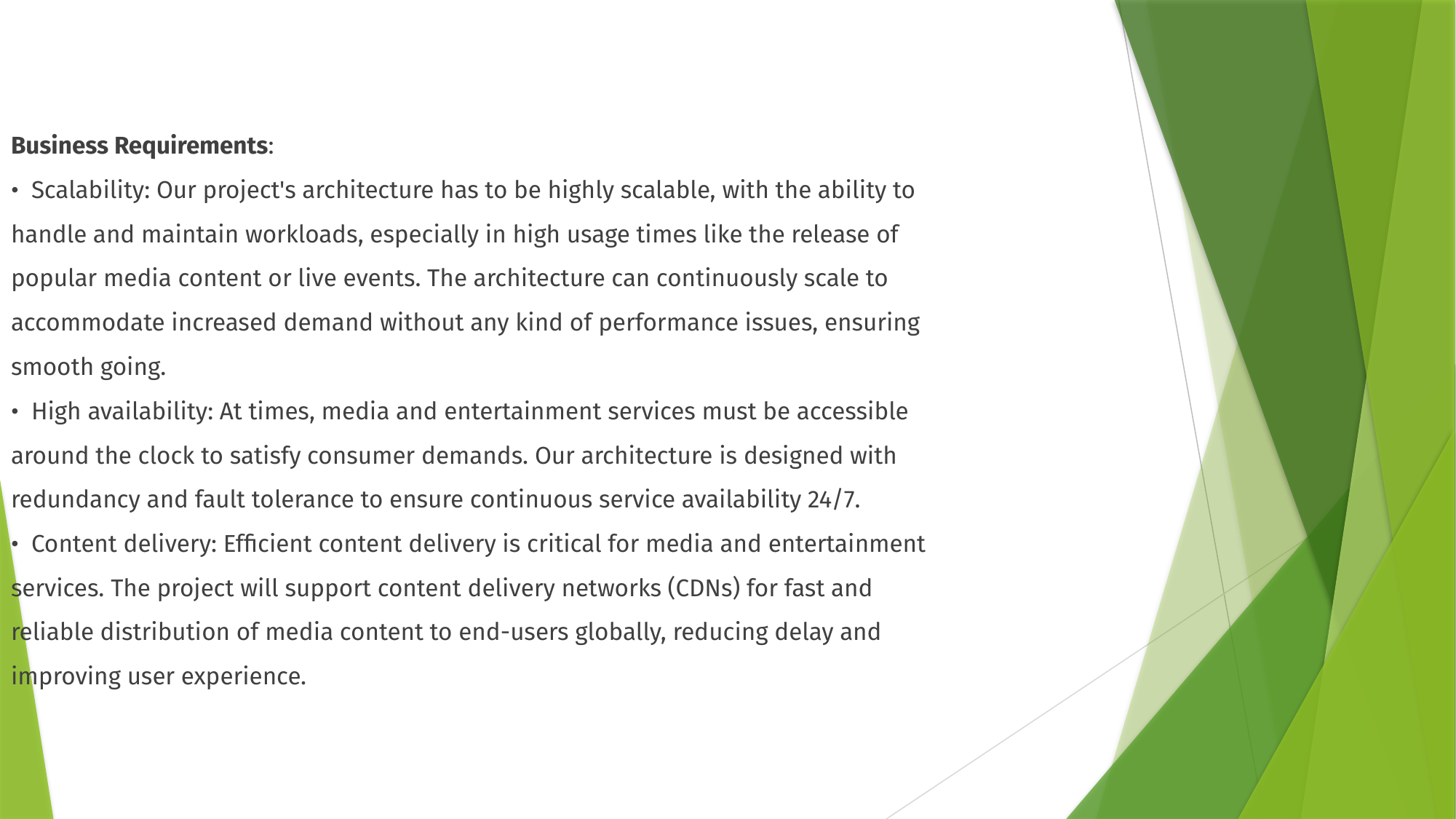

Business Requirements:
•⁠  ⁠Scalability: Our project's architecture has to be highly scalable, with the ability to
handle and maintain workloads, especially in high usage times like the release of
popular media content or live events. The architecture can continuously scale to
accommodate increased demand without any kind of performance issues, ensuring
smooth going.
•⁠  ⁠High availability: At times, media and entertainment services must be accessible
around the clock to satisfy consumer demands. Our architecture is designed with
redundancy and fault tolerance to ensure continuous service availability 24/7.
•⁠  ⁠Content delivery: Efficient content delivery is critical for media and entertainment
services. The project will support content delivery networks (CDNs) for fast and
reliable distribution of media content to end-users globally, reducing delay and
improving user experience.